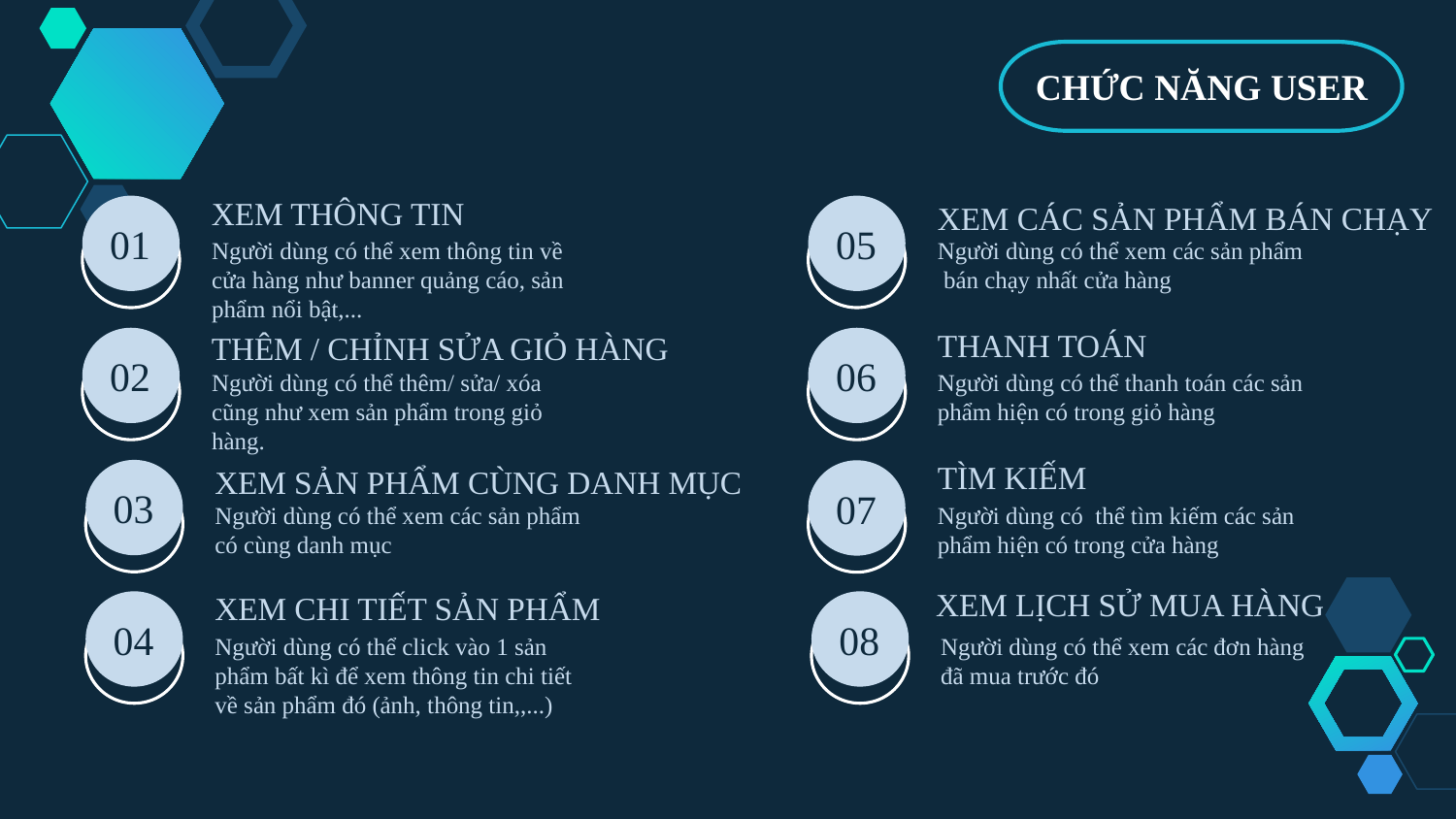

CHỨC NĂNG USER

XEM THÔNG TIN
XEM CÁC SẢN PHẨM BÁN CHẠY
01
Người dùng có thể xem thông tin về cửa hàng như banner quảng cáo, sản phẩm nổi bật,...
05
Người dùng có thể xem các sản phẩm  bán chạy nhất cửa hàng
THÊM / CHỈNH SỬA GIỎ HÀNG

THANH TOÁN
02
Người dùng có thể thêm/ sửa/ xóa cũng như xem sản phẩm trong giỏ hàng.
06
Người dùng có thể thanh toán các sản phẩm hiện có trong giỏ hàng

XEM SẢN PHẨM CÙNG DANH MỤC
TÌM KIẾM
03
Người dùng có thể xem các sản phẩm có cùng danh mục
07
Người dùng có  thể tìm kiếm các sản phẩm hiện có trong cửa hàng
XEM LỊCH SỬ MUA HÀNG

XEM CHI TIẾT SẢN PHẨM
04
Người dùng có thể click vào 1 sản phẩm bất kì để xem thông tin chi tiết về sản phẩm đó (ảnh, thông tin,,...)
08
Người dùng có thể xem các đơn hàng đã mua trước đó